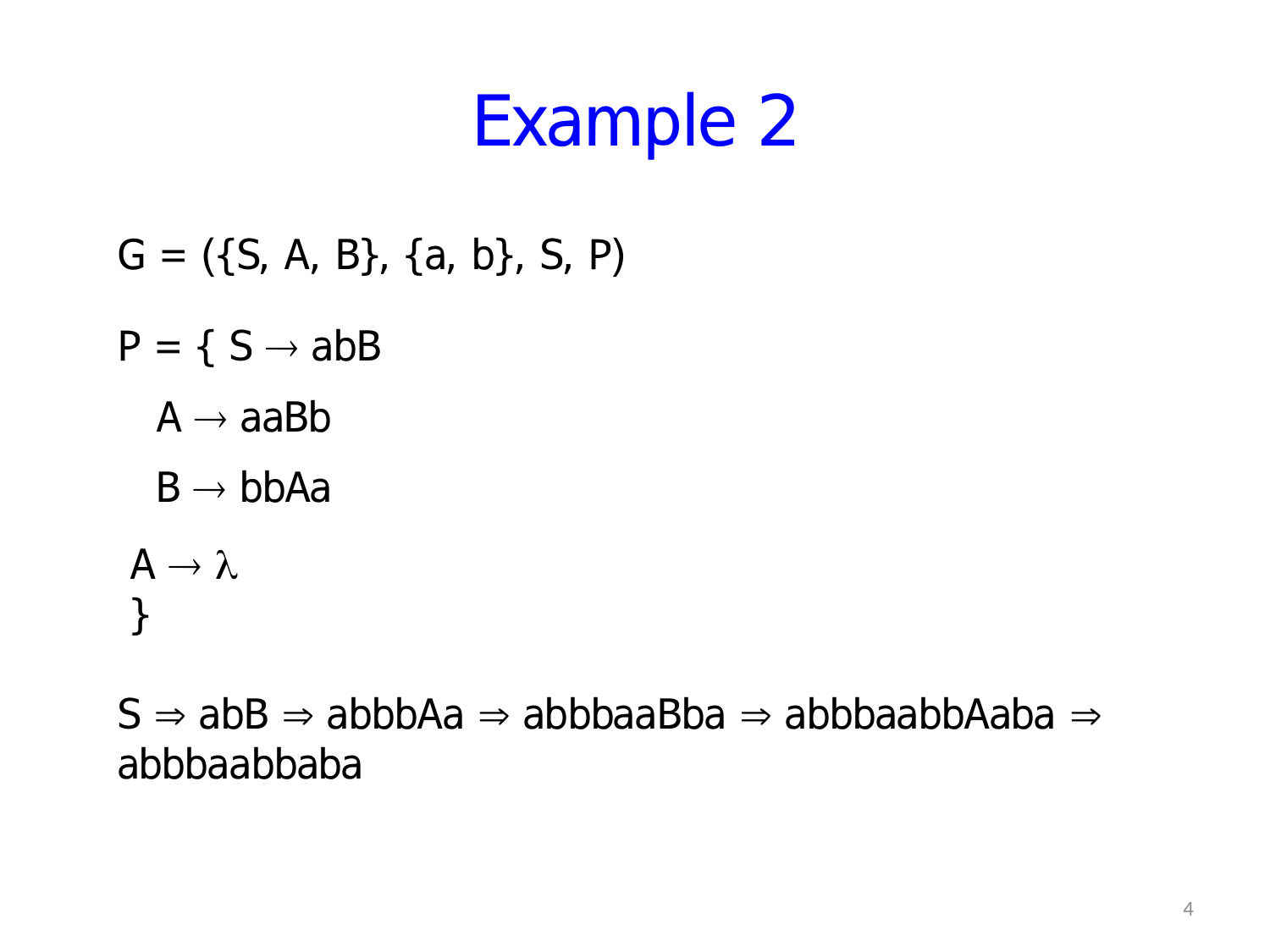

# Example 2
	G = ({S, A, B}, {a, b}, S, P)
	P = { S → abB
		   A → aaBb
		     B → bbAa
			 A → λ
		 }

	S ⇒ abB ⇒ abbbAa ⇒ abbbaaBba ⇒ abbbaabbAaba ⇒ abbbaabbaba
4